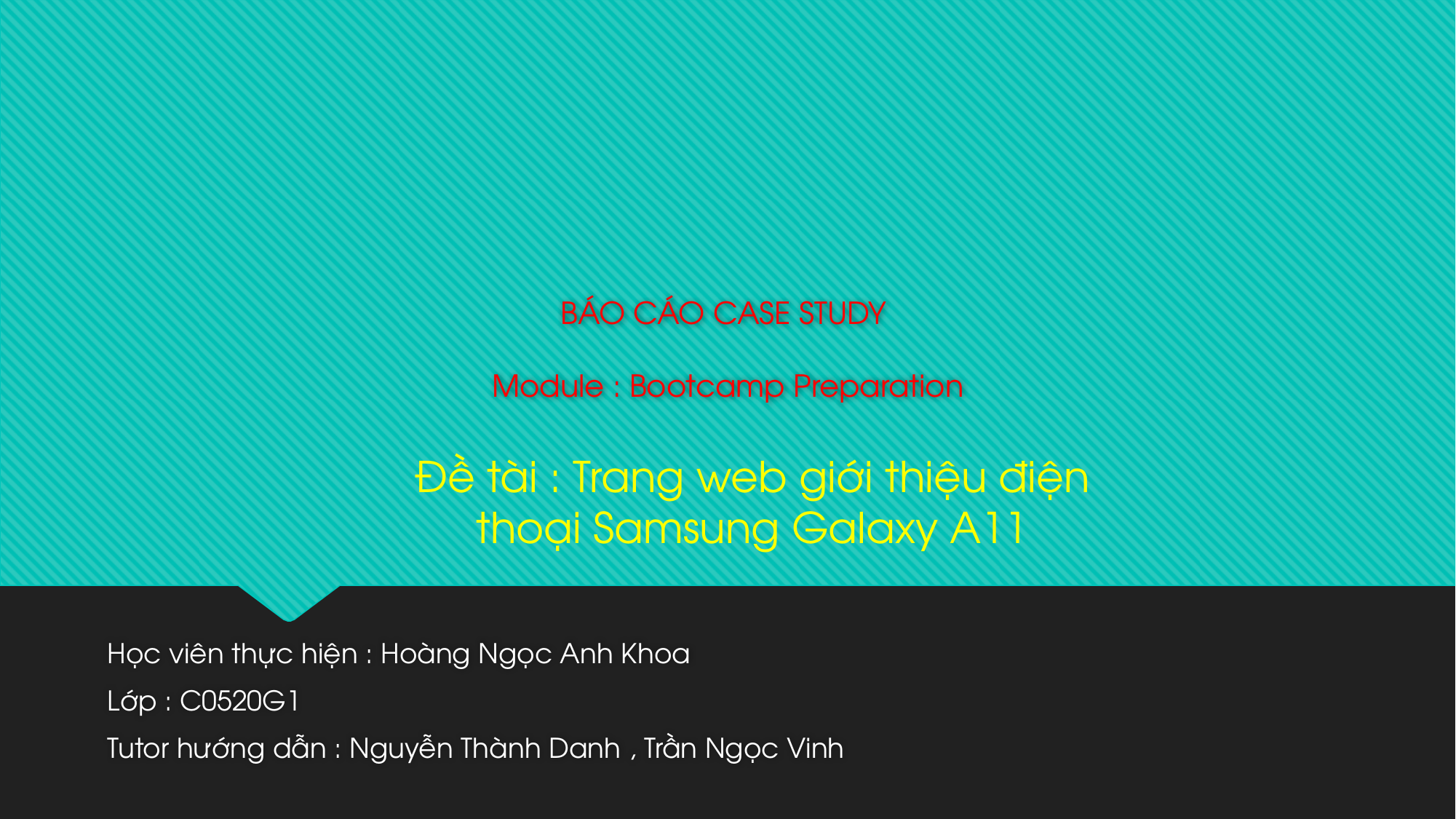

# BÁO CÁO CASE STUDY Module : Bootcamp Preparation
Đề tài : Trang web giới thiệu điện thoại Samsung Galaxy A11
Học viên thực hiện : Hoàng Ngọc Anh Khoa
Lớp : C0520G1
Tutor hướng dẫn : Nguyễn Thành Danh , Trần Ngọc Vinh